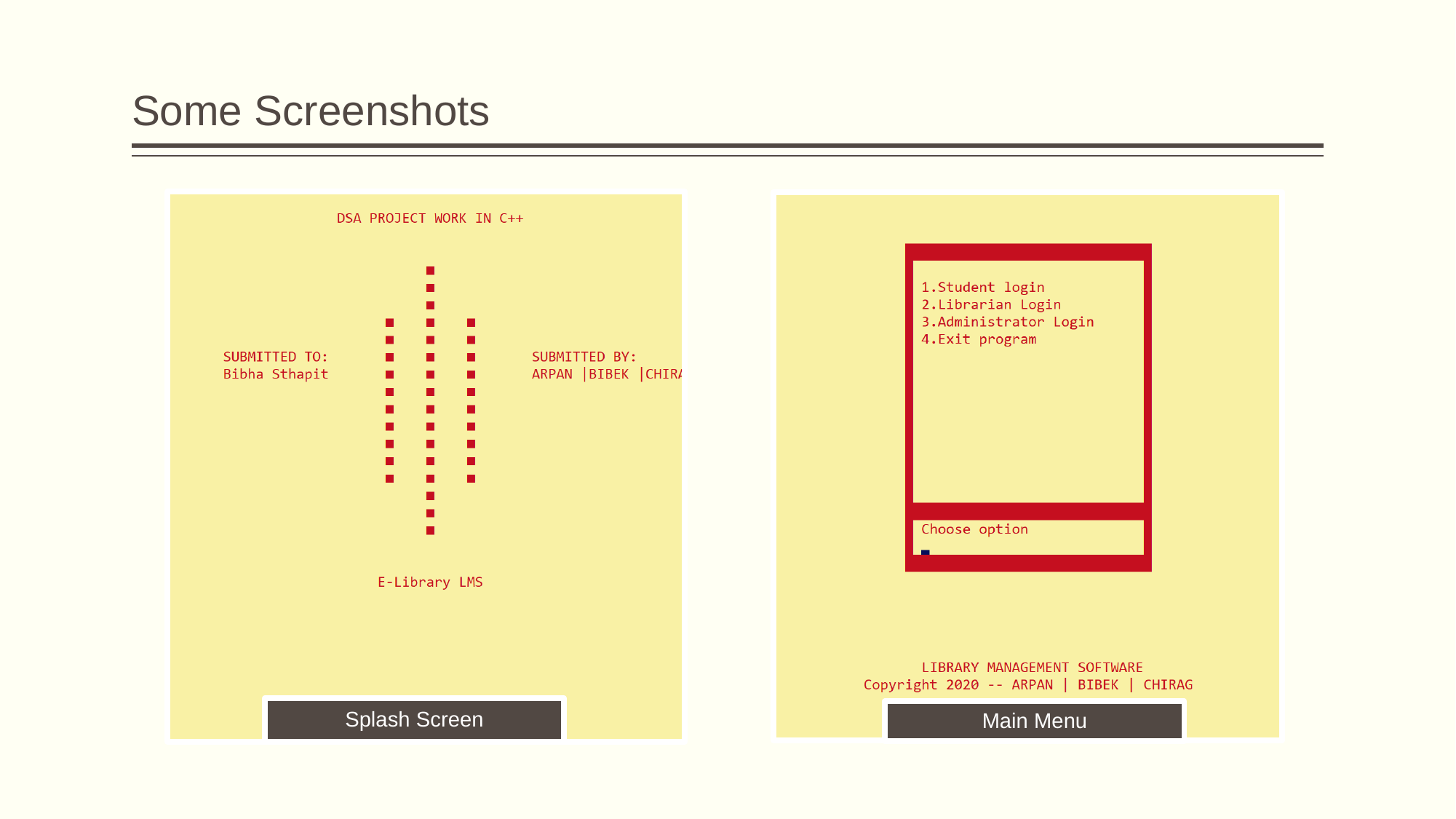

# Some Screenshots
Splash Screen
Main Menu